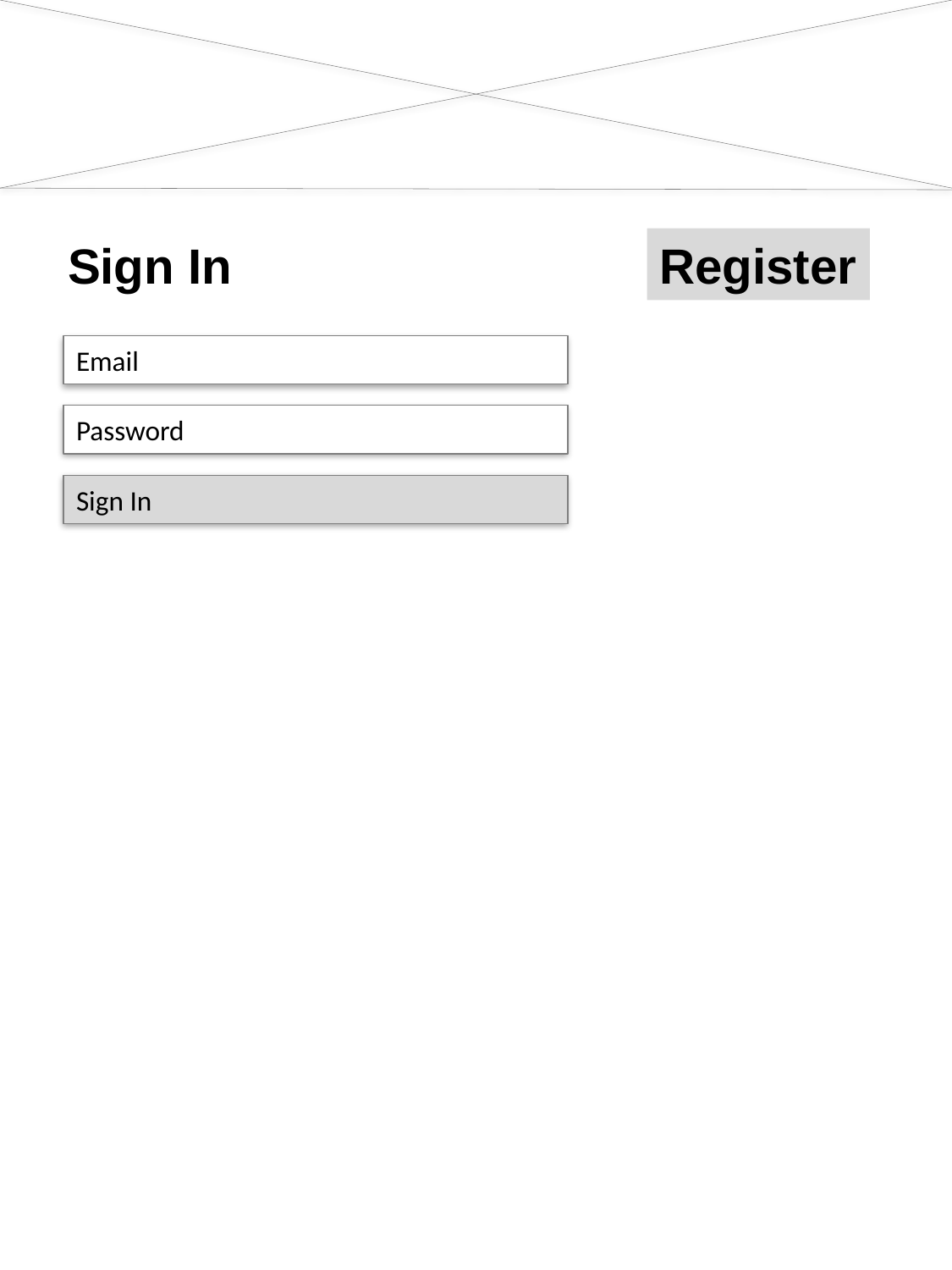

Sign In
Register
Email
Password
Sign In